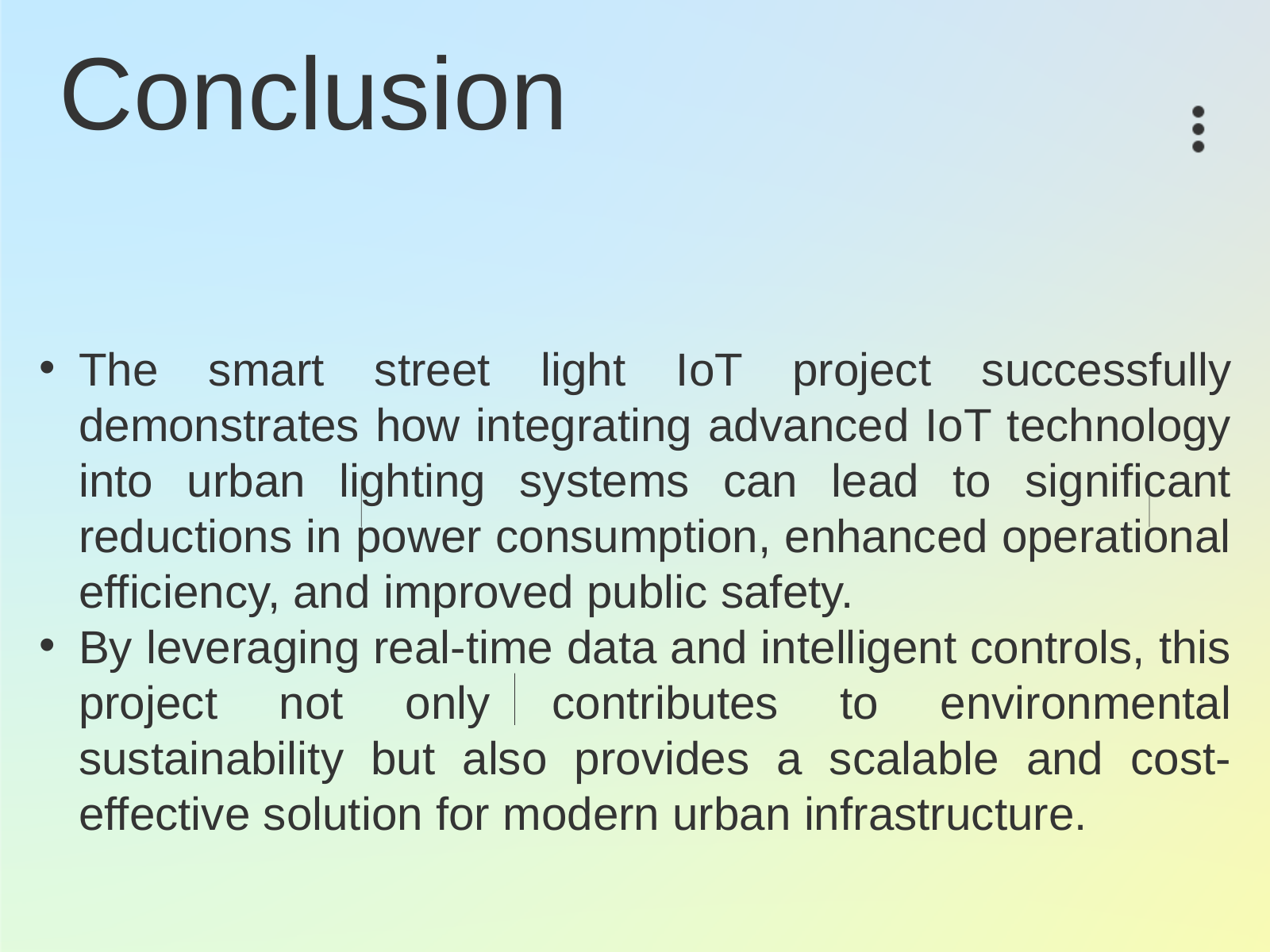

Conclusion

The smart street light IoT project successfully demonstrates how integrating advanced IoT technology into urban lighting systems can lead to significant reductions in power consumption, enhanced operational efficiency, and improved public safety.
By leveraging real-time data and intelligent controls, this project not only contributes to environmental sustainability but also provides a scalable and cost-effective solution for modern urban infrastructure.